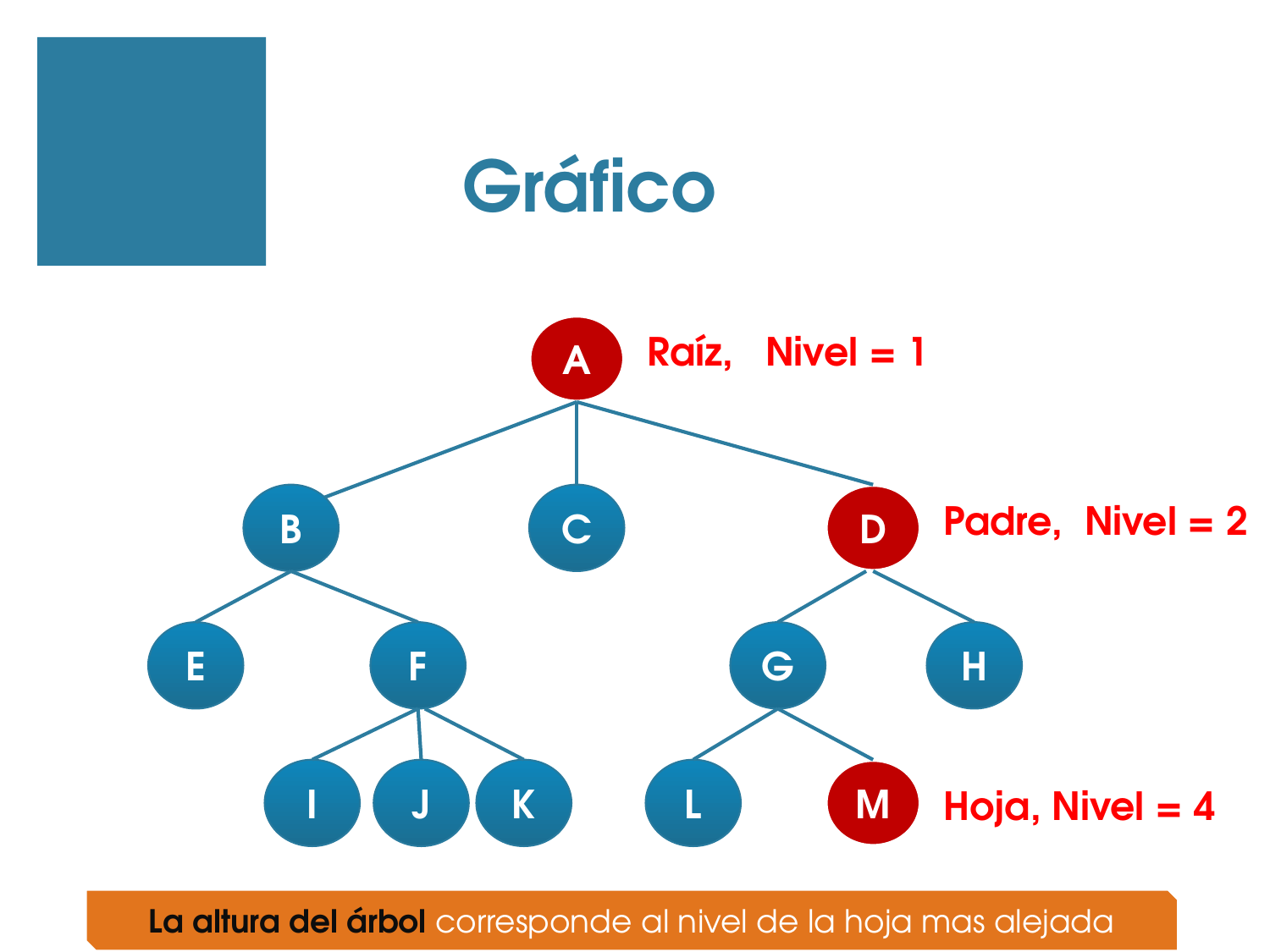

# Gráfico
A
Raíz,   Nivel = 1
B
C
D
Padre,  Nivel = 2
E
F
G
H
I
J
K
L
M
Hoja, Nivel = 4
La altura del árbol corresponde al nivel de la hoja mas alejada